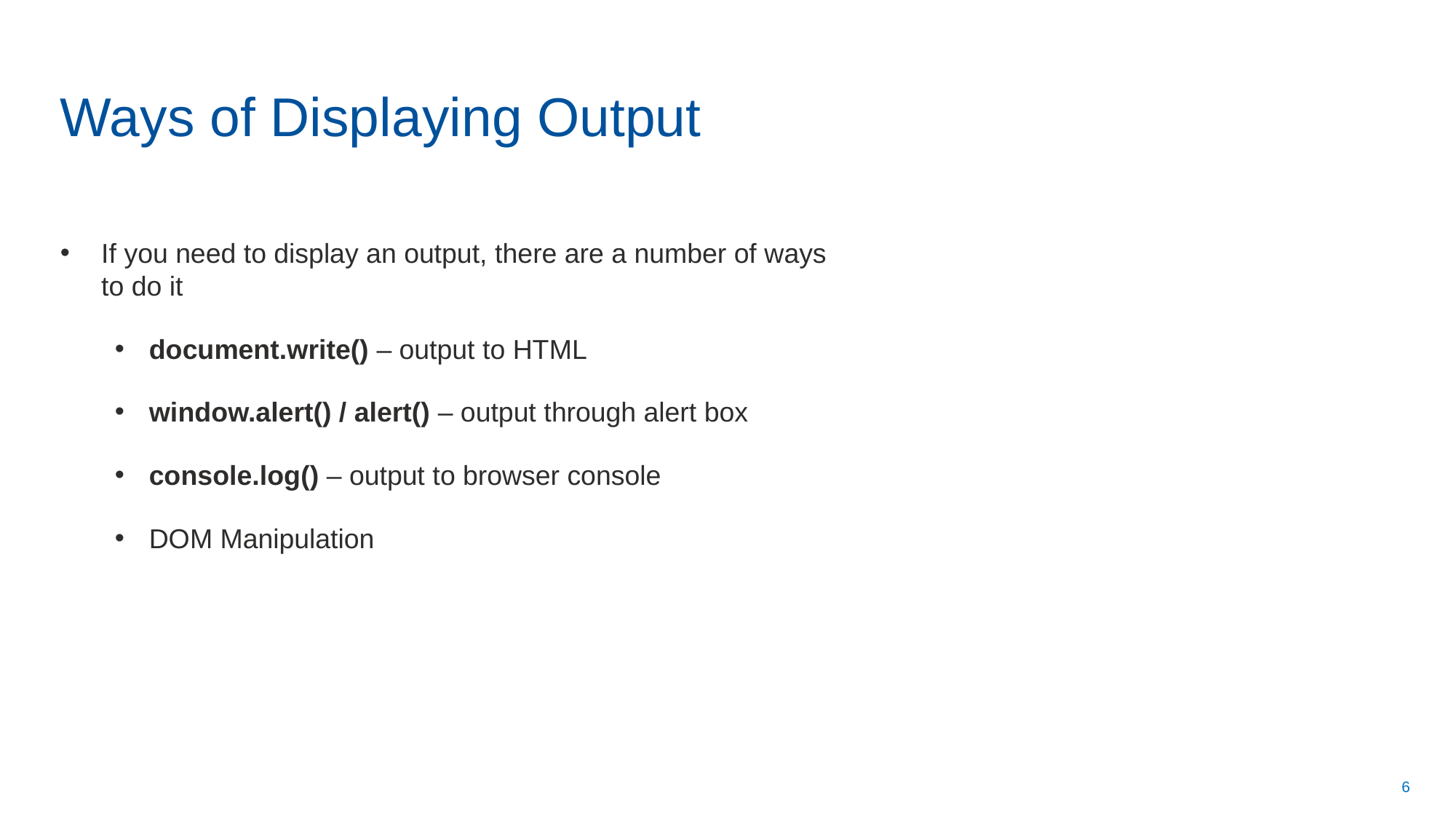

# Ways of Displaying Output
If you need to display an output, there are a number of ways to do it
document.write() – output to HTML
window.alert() / alert() – output through alert box
console.log() – output to browser console
DOM Manipulation